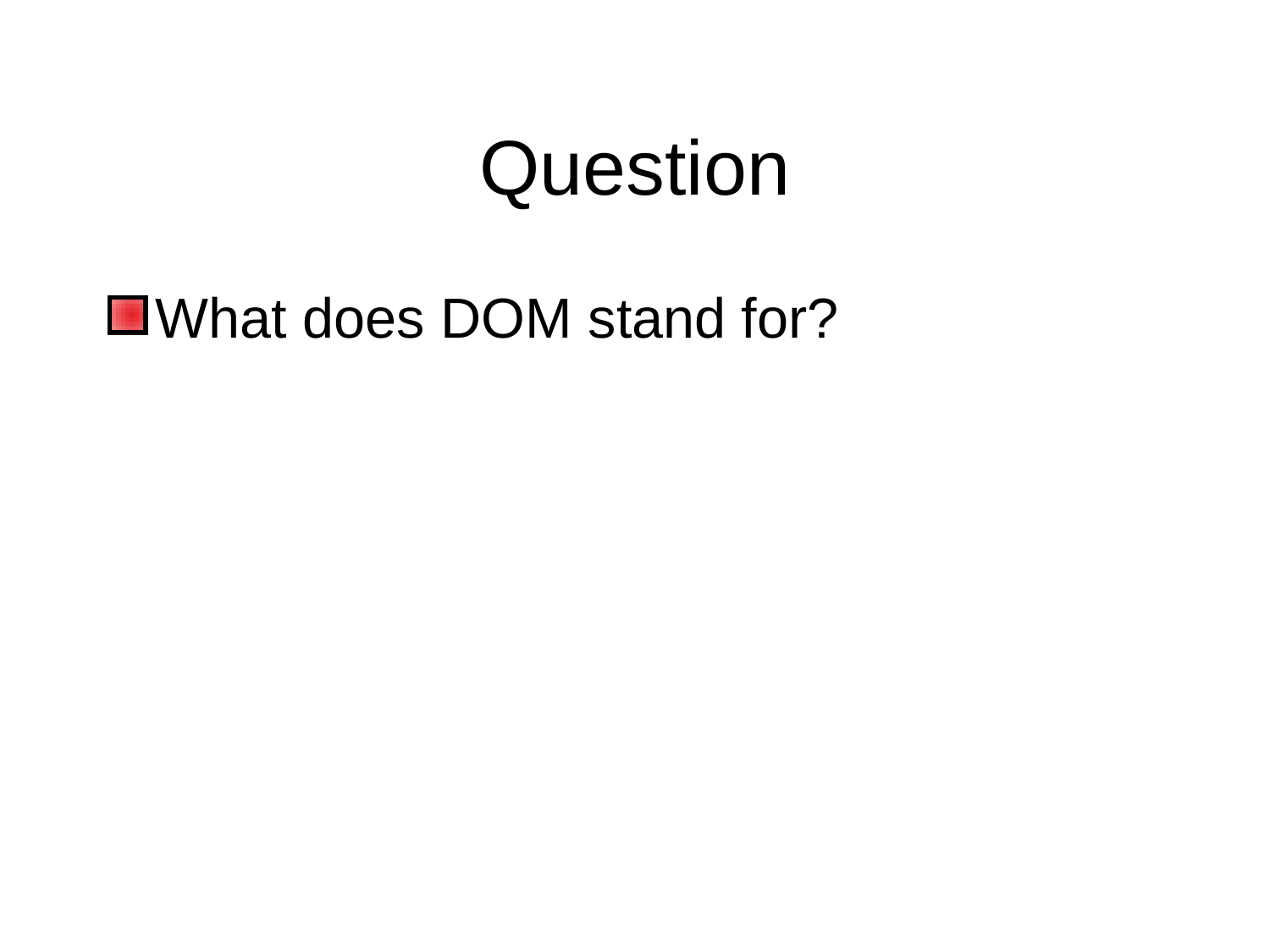

# Question
What does DOM stand for?